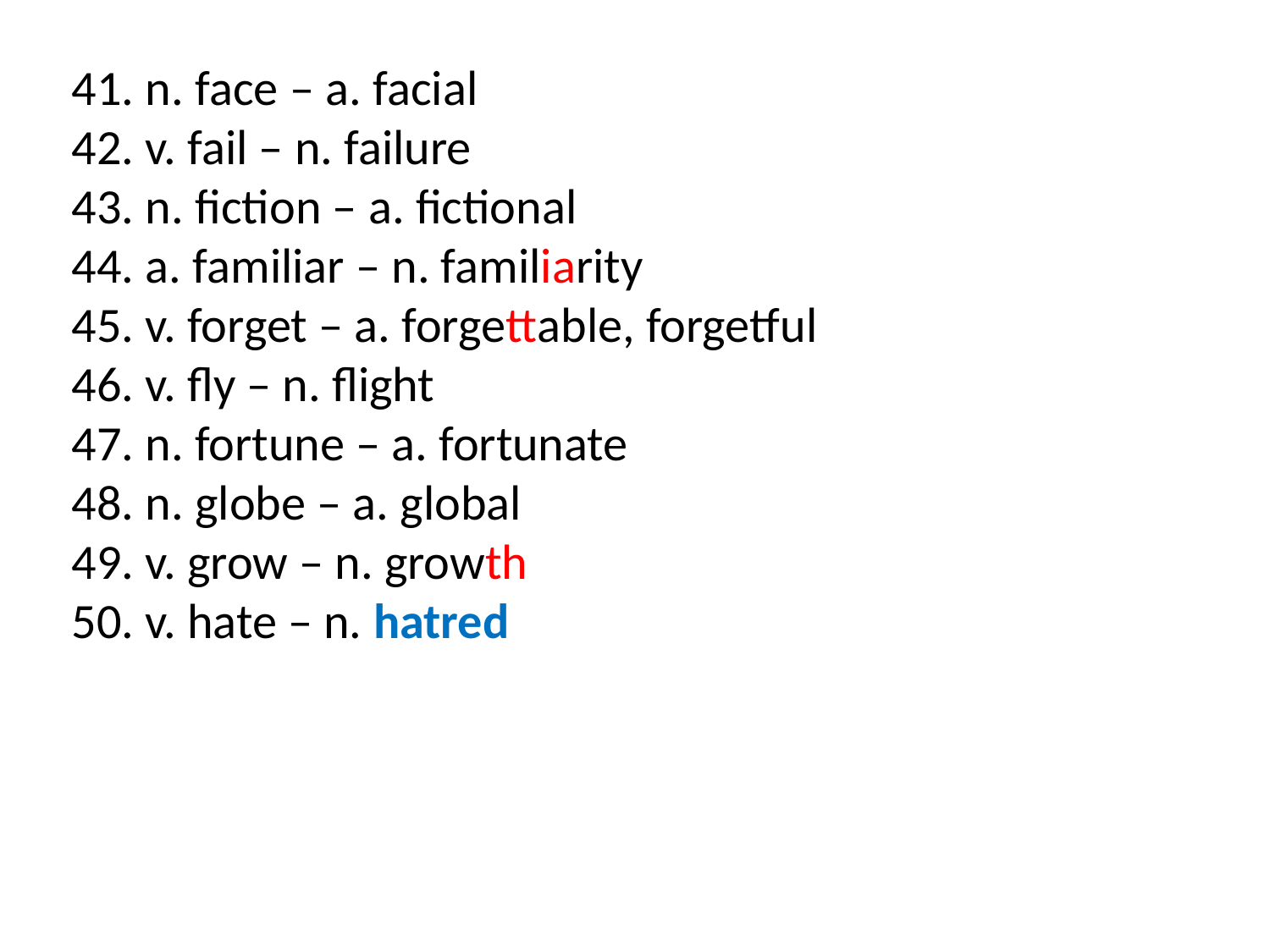

41. n. face – a. facial
42. v. fail – n. failure
43. n. fiction – a. fictional
44. a. familiar – n. familiarity
45. v. forget – a. forgettable, forgetful
46. v. fly – n. flight
47. n. fortune – a. fortunate
48. n. globe – a. global
49. v. grow – n. growth
50. v. hate – n. hatred